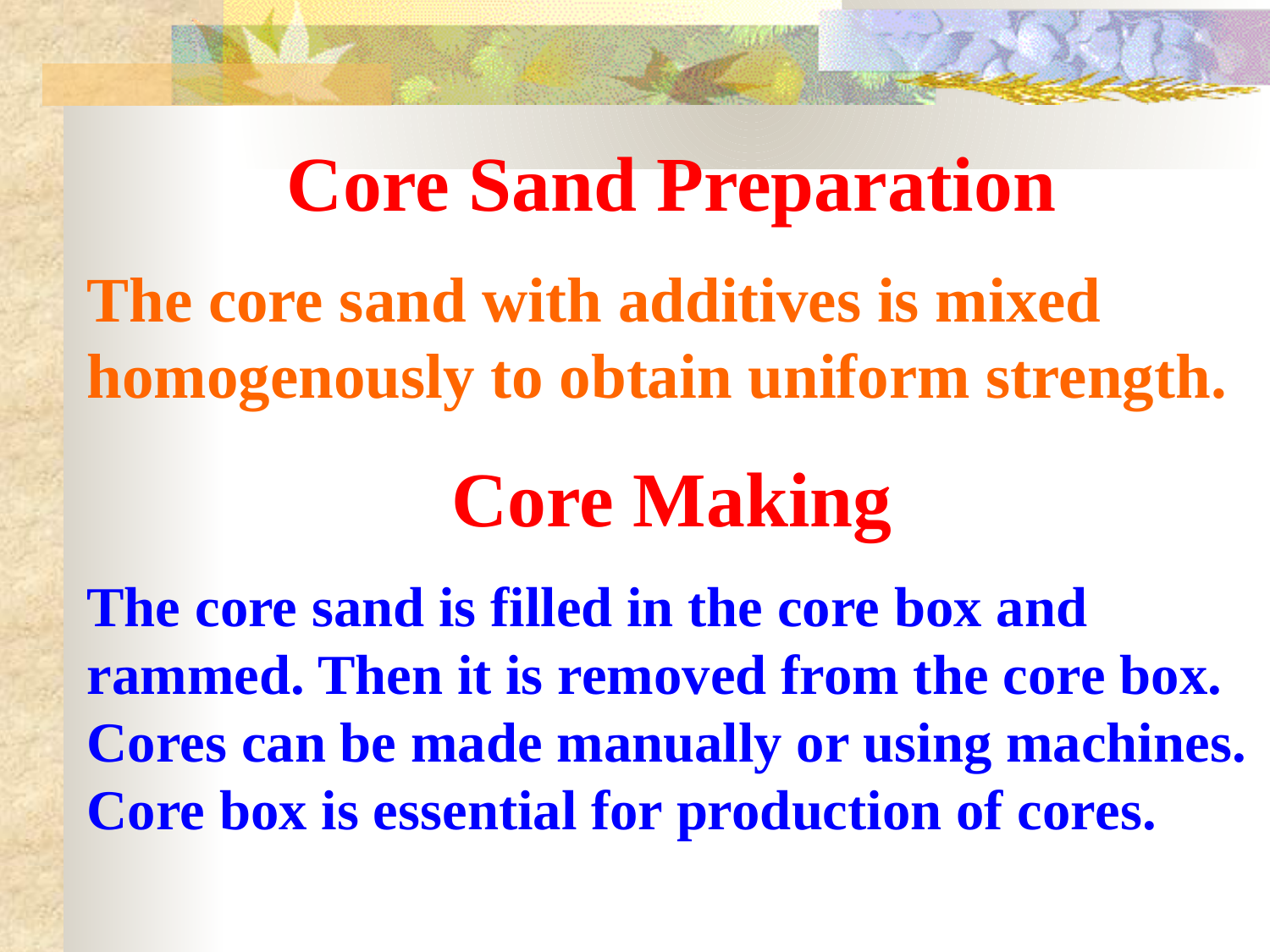

Core Sand Preparation
The core sand with additives is mixed homogenously to obtain uniform strength.
Core Making
The core sand is filled in the core box and rammed. Then it is removed from the core box. Cores can be made manually or using machines. Core box is essential for production of cores.